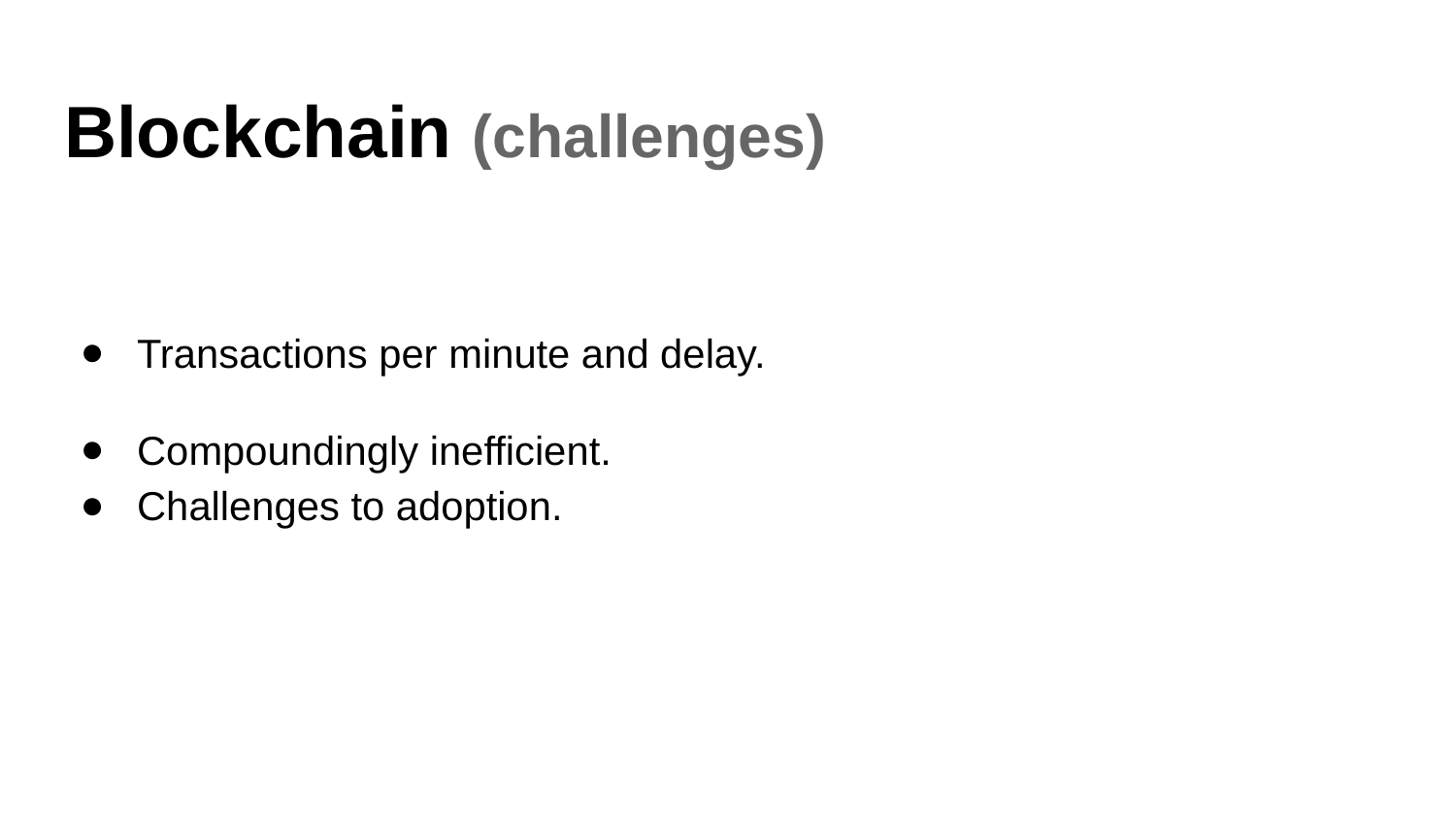

# Blockchain (challenges)

Transactions per minute and delay.
Compoundingly inefficient.
Challenges to adoption.